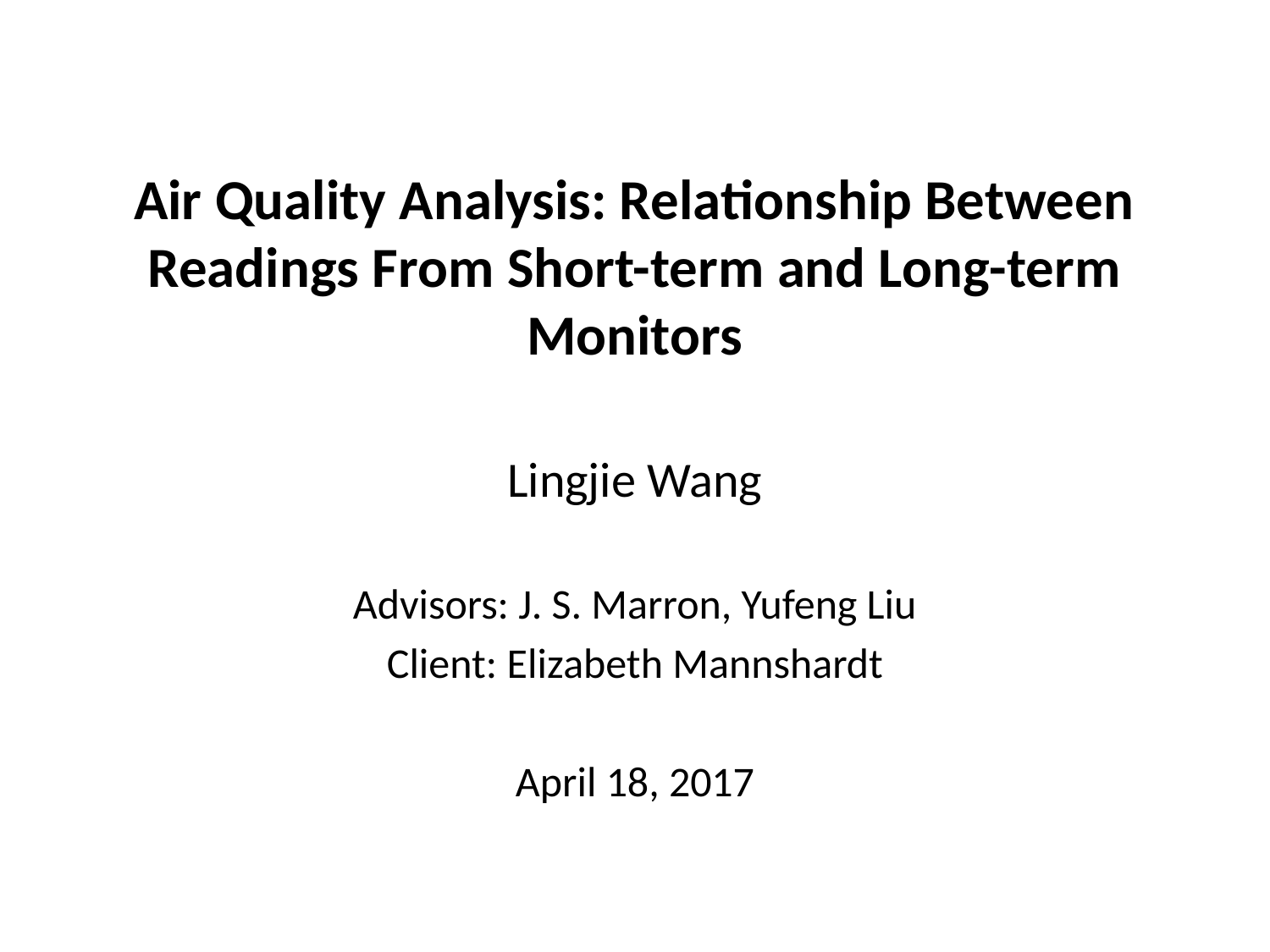

# Air Quality Analysis: Relationship Between Readings From Short-term and Long-term Monitors
Lingjie Wang
Advisors: J. S. Marron, Yufeng Liu
Client: Elizabeth Mannshardt

April 18, 2017